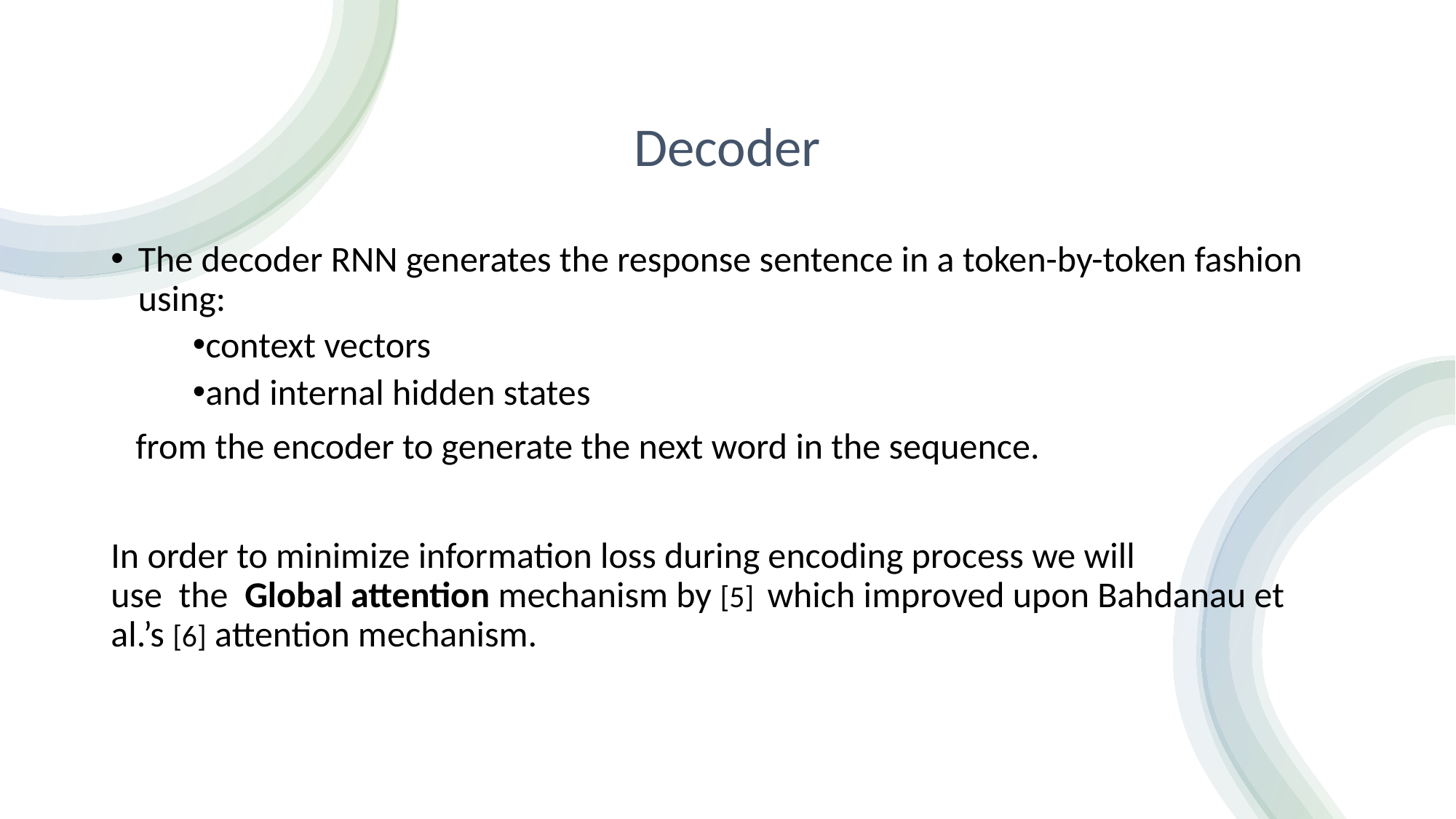

# Decoder
The decoder RNN generates the response sentence in a token-by-token fashion using:
context vectors
and internal hidden states
   from the encoder to generate the next word in the sequence.

In order to minimize information loss during encoding process we will use  the  Global attention mechanism by [5] which improved upon Bahdanau et al.’s [6] attention mechanism.